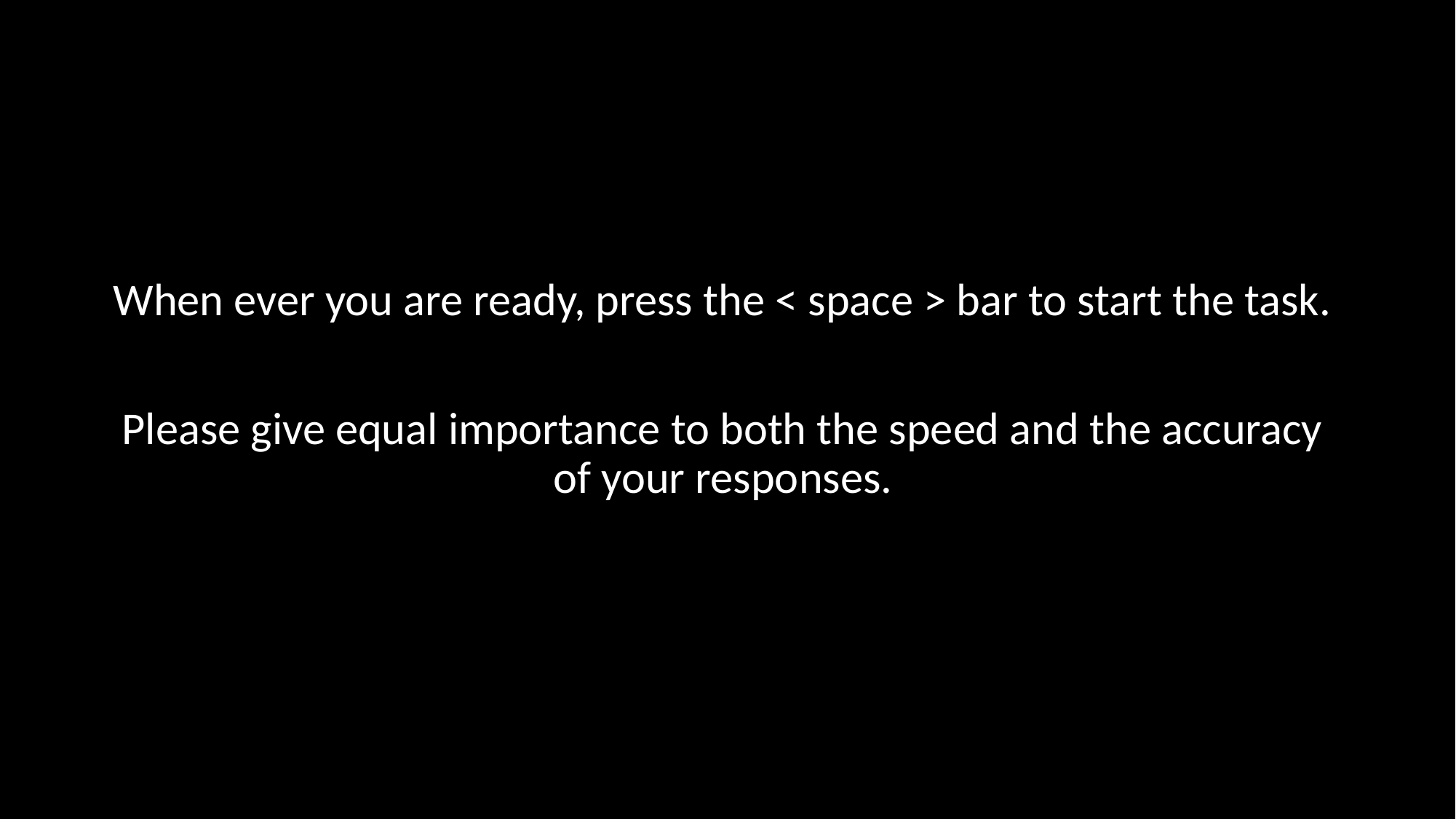

When ever you are ready, press the < space > bar to start the task.

Please give equal importance to both the speed and the accuracy of your responses.